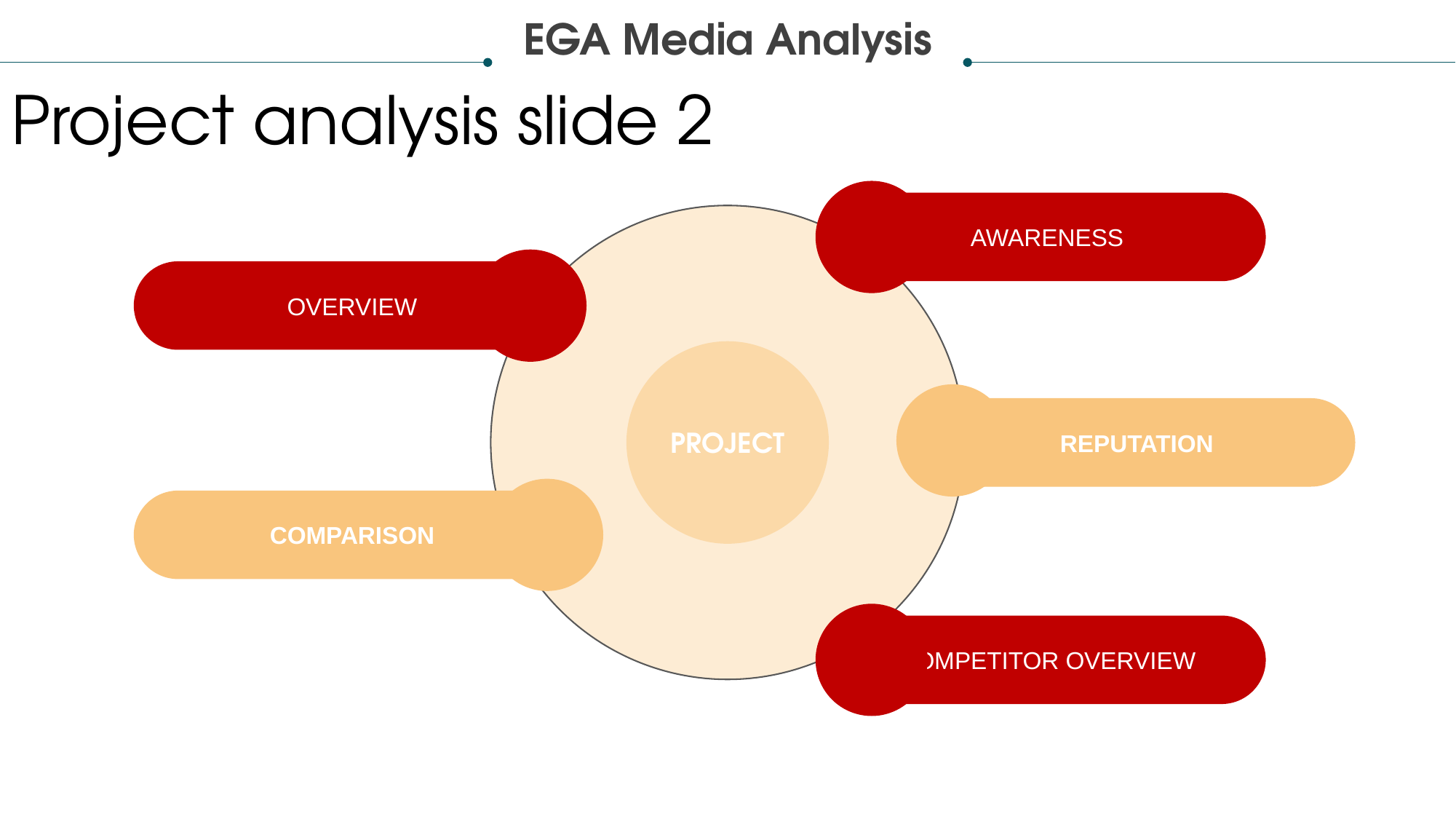

EGA Media Analysis
Project analysis slide 2

AWARENESS

OVERVIEW
PROJECT

REPUTATION

COMPARISON

COMPETITOR OVERVIEW